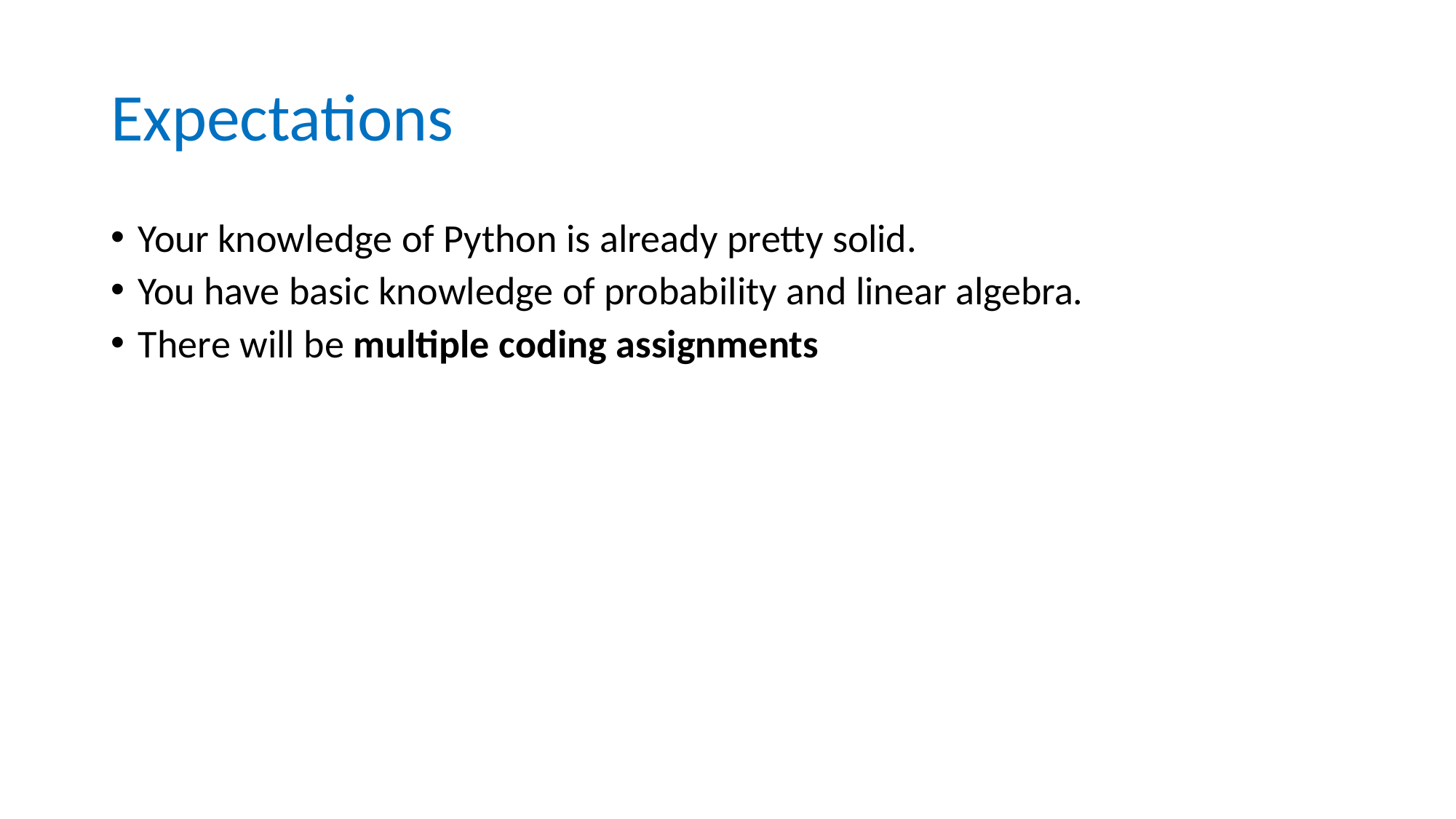

# Expectations
Your knowledge of Python is already pretty solid.
You have basic knowledge of probability and linear algebra.
There will be multiple coding assignments